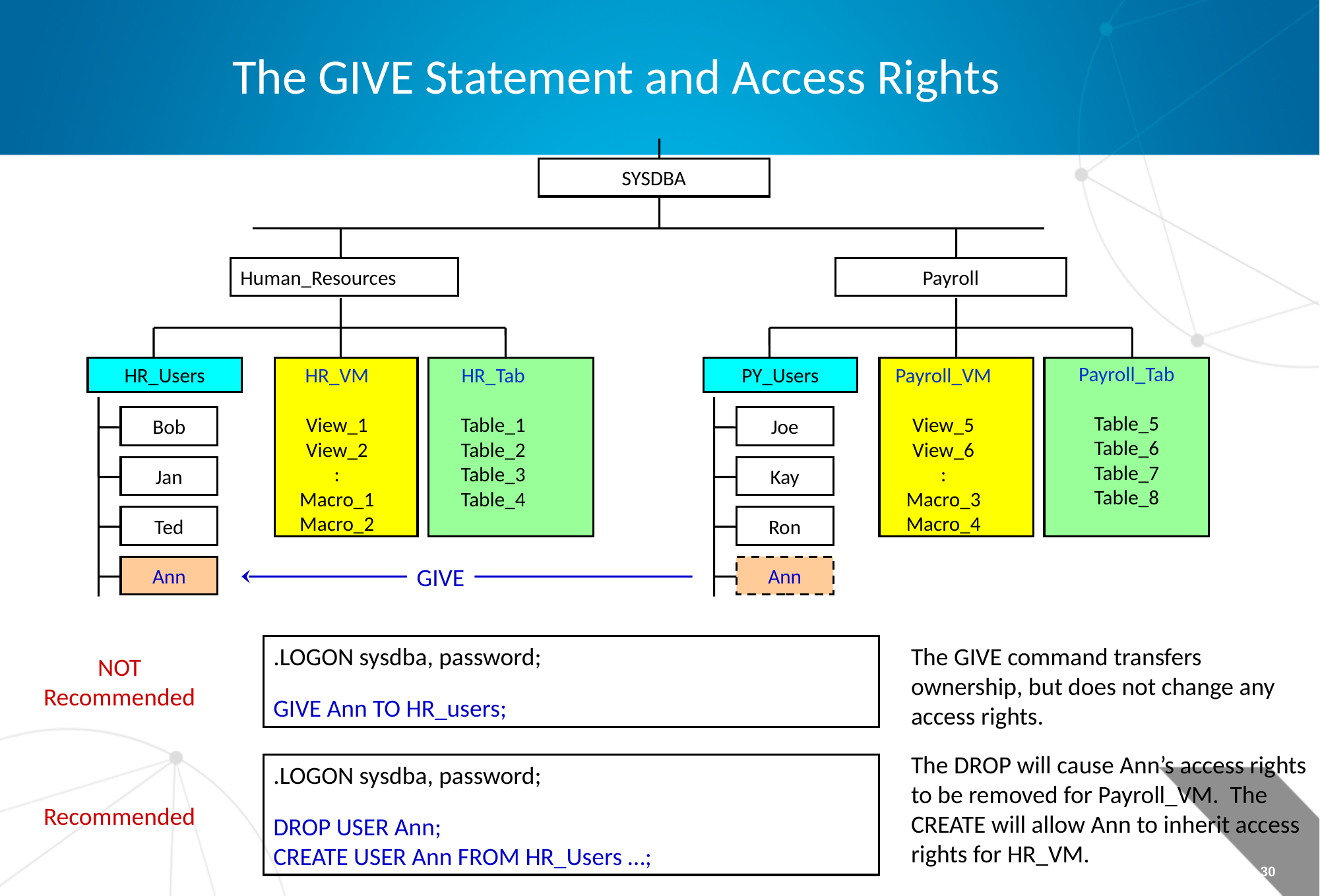

The GIVE Statement and Access Rights

SYSDBA

Human_Resources
Payroll

HR_Users

HR_VM

View_1
View_2
:
Macro_1
Macro_2

HR_Tab

Table_1
Table_2
Table_3
Table_4

PY_Users

Payroll_VM

View_5
View_6
:
Macro_3
Macro_4

Payroll_Tab

Table_5
Table_6
Table_7
Table_8

Bob

Joe

Jan
Kay

Ted

Ron

Ann
GIVE
Ann

.LOGON sysdba, password;

GIVE Ann TO HR_users;
The GIVE command transfers ownership, but does not change any access rights.
NOT
Recommended
The DROP will cause Ann’s access rights to be removed for Payroll_VM.  The CREATE will allow Ann to inherit access rights for HR_VM.
.LOGON sysdba, password;

DROP USER Ann;
CREATE USER Ann FROM HR_Users …;
Recommended
Page 30